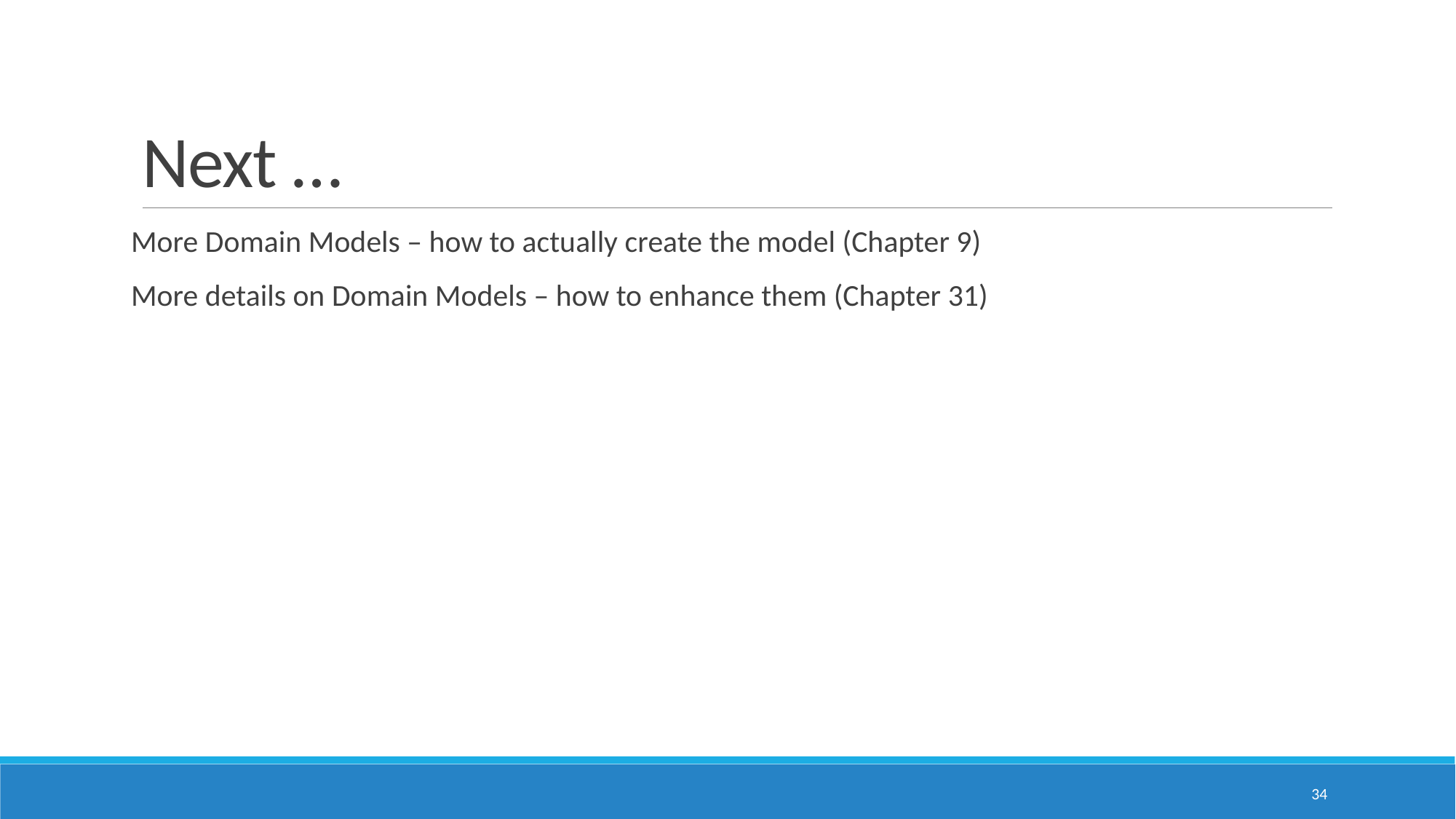

# Next …
More Domain Models – how to actually create the model (Chapter 9)
More details on Domain Models – how to enhance them (Chapter 31)
34